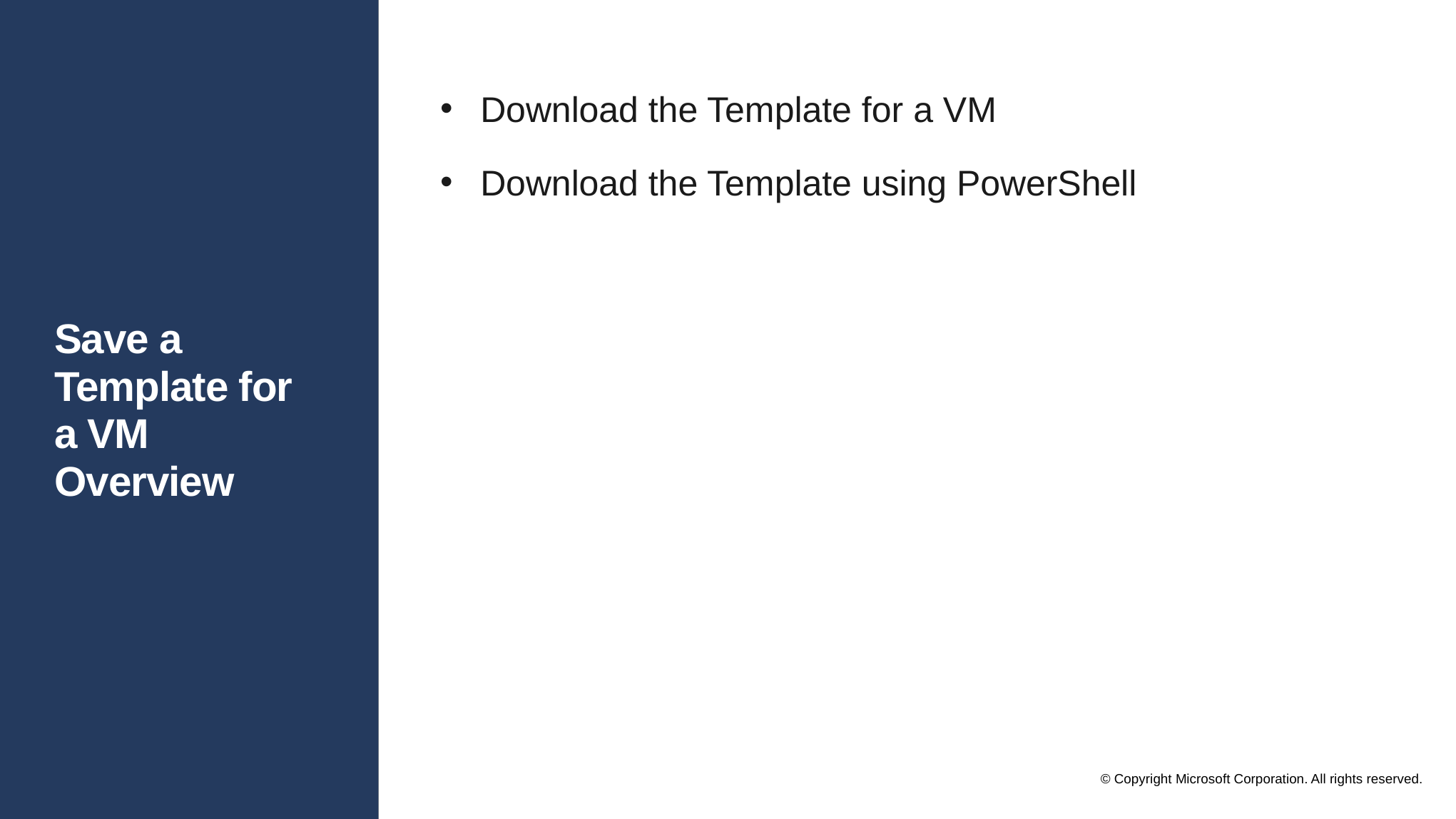

Download the Template for a VM
Download the Template using PowerShell

# Save a Template for a VM Overview